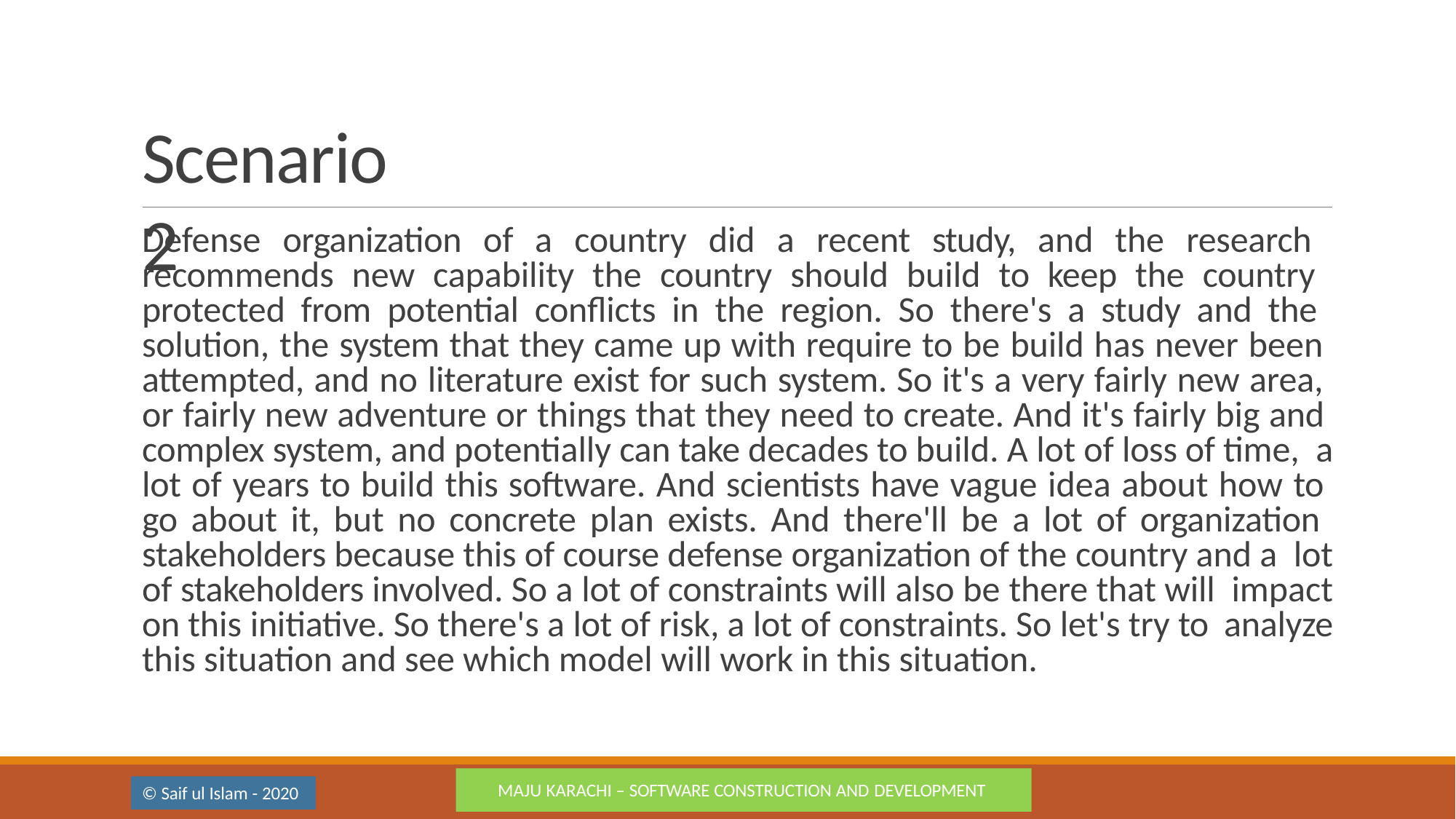

# Scenario 2
Defense organization of a country did a recent study, and the research  recommends new capability the country should build to keep the country  protected from potential conflicts in the region. So there's a study and the  solution, the system that they came up with require to be build has never been  attempted, and no literature exist for such system. So it's a very fairly new area,  or fairly new adventure or things that they need to create. And it's fairly big and  complex system, and potentially can take decades to build. A lot of loss of time,  a lot of years to build this software. And scientists have vague idea about how to  go about it, but no concrete plan exists. And there'll be a lot of organization  stakeholders because this of course defense organization of the country and a  lot of stakeholders involved. So a lot of constraints will also be there that will  impact on this initiative. So there's a lot of risk, a lot of constraints. So let's try to  analyze this situation and see which model will work in this situation.

MAJU KARACHI – SOFTWARE CONSTRUCTION AND DEVELOPMENT
© Saif ul Islam - 2020